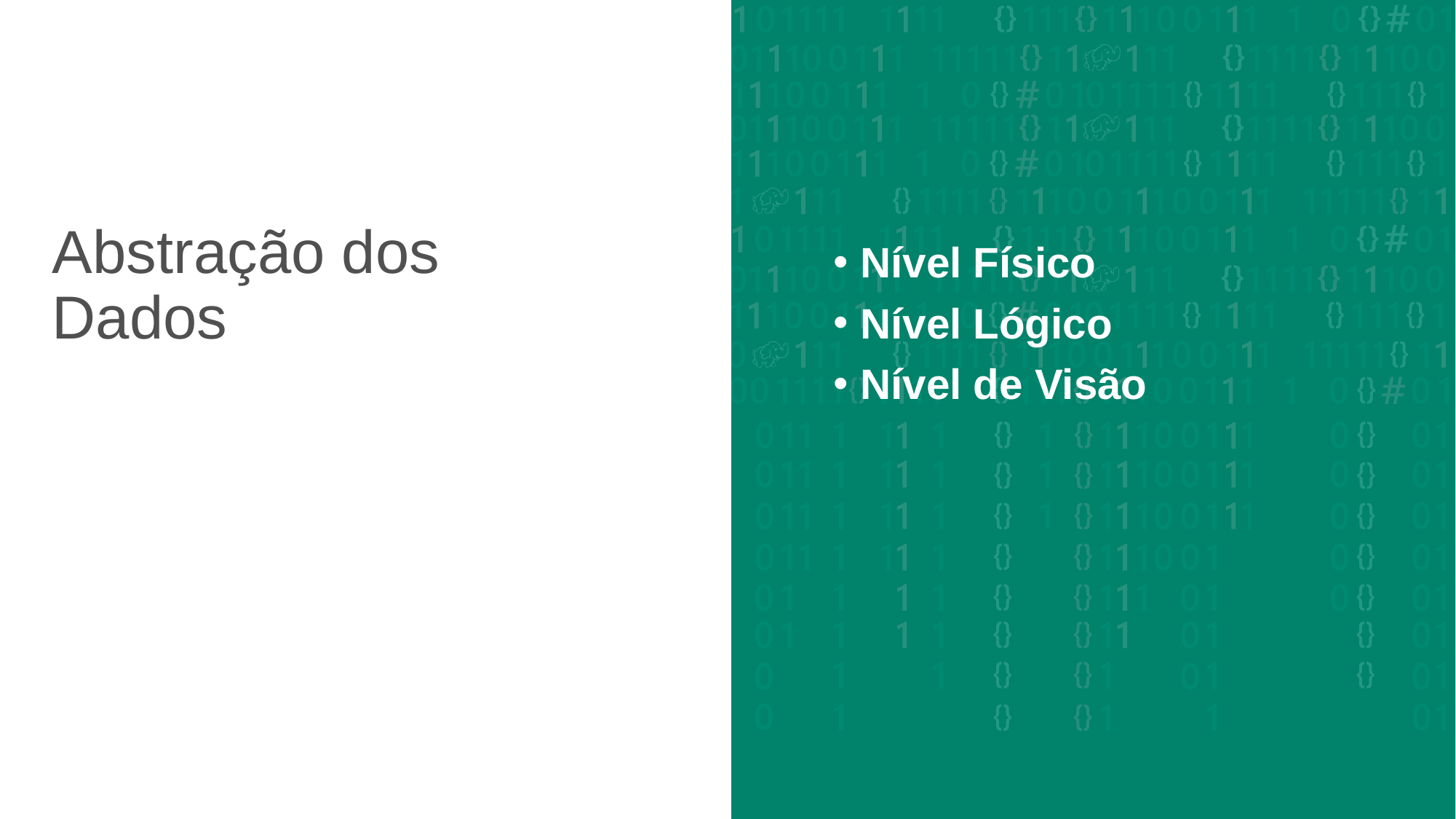

Nível Físico
Nível Lógico
Nível de Visão
# Abstração dos Dados